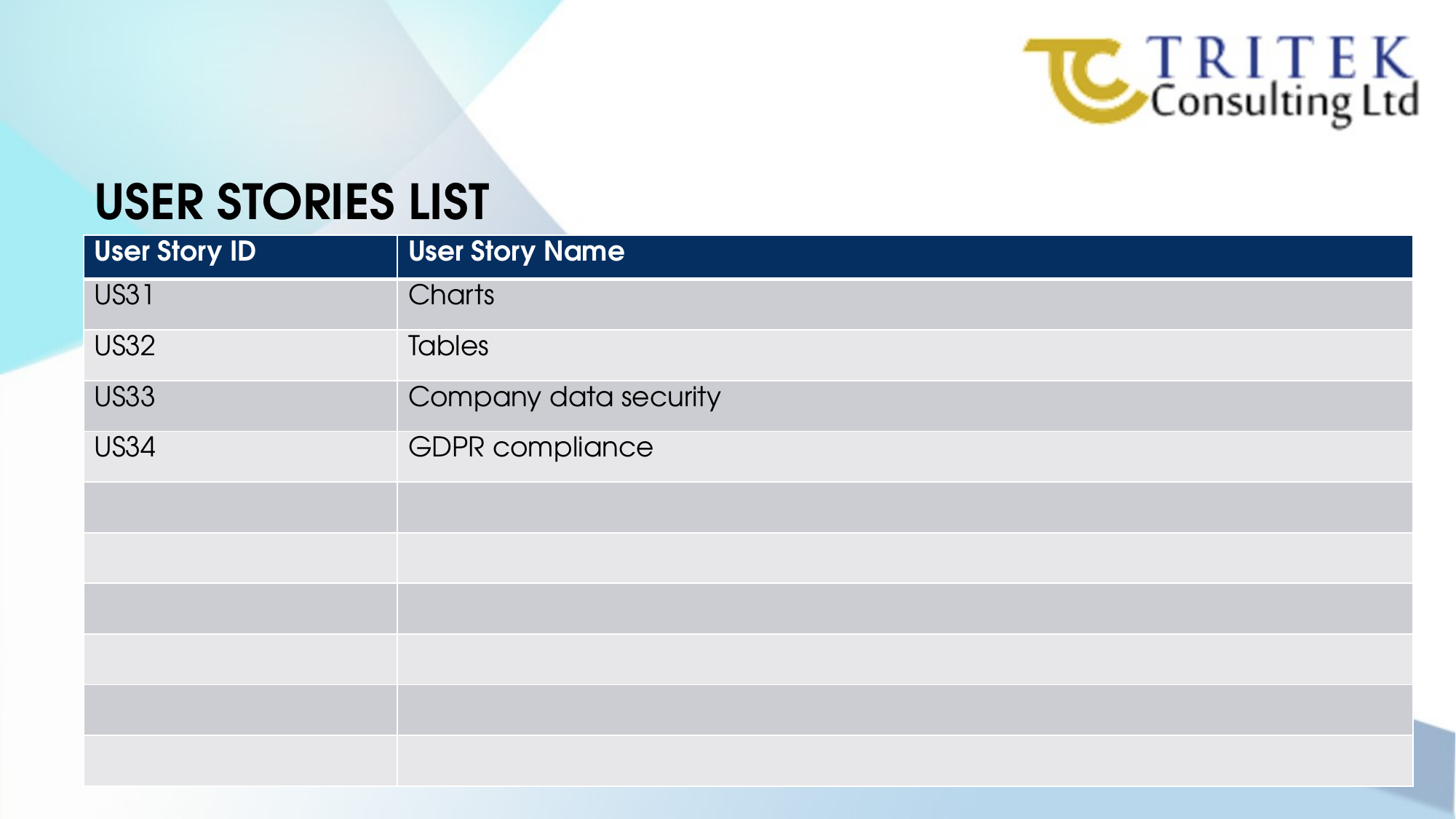

USER STORIES LIST
| User Story ID | User Story Name |
| --- | --- |
| US31 | Charts |
| US32 | Tables |
| US33 | Company data security |
| US34 | GDPR compliance |
|  |  |
|  |  |
|  |  |
|  |  |
|  |  |
|  |  |